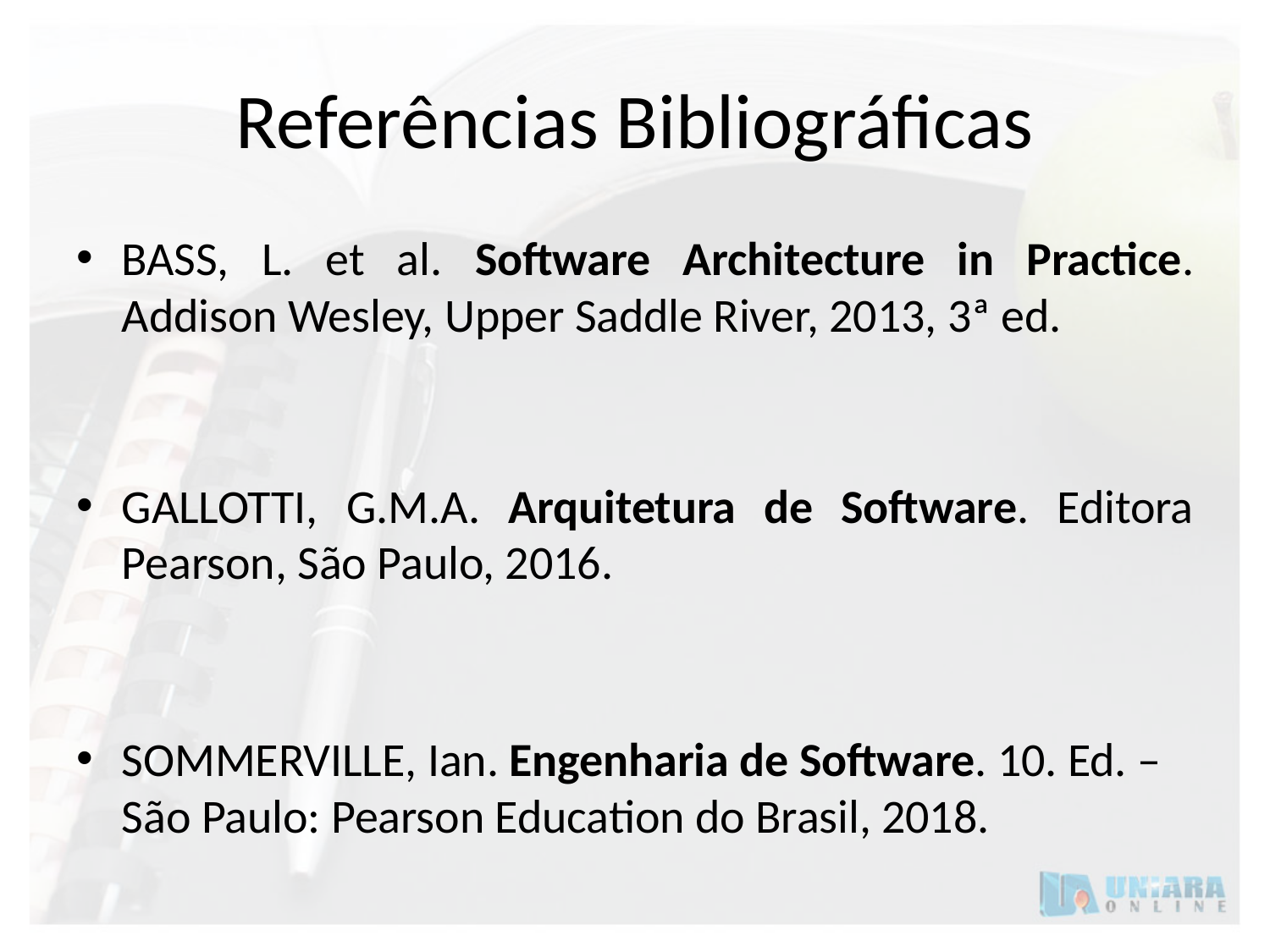

# Referências Bibliográficas
BASS, L. et al. Software Architecture in Practice. Addison Wesley, Upper Saddle River, 2013, 3ª ed.

GALLOTTI, G.M.A. Arquitetura de Software. Editora Pearson, São Paulo, 2016.

SOMMERVILLE, Ian. Engenharia de Software. 10. Ed. – São Paulo: Pearson Education do Brasil, 2018.